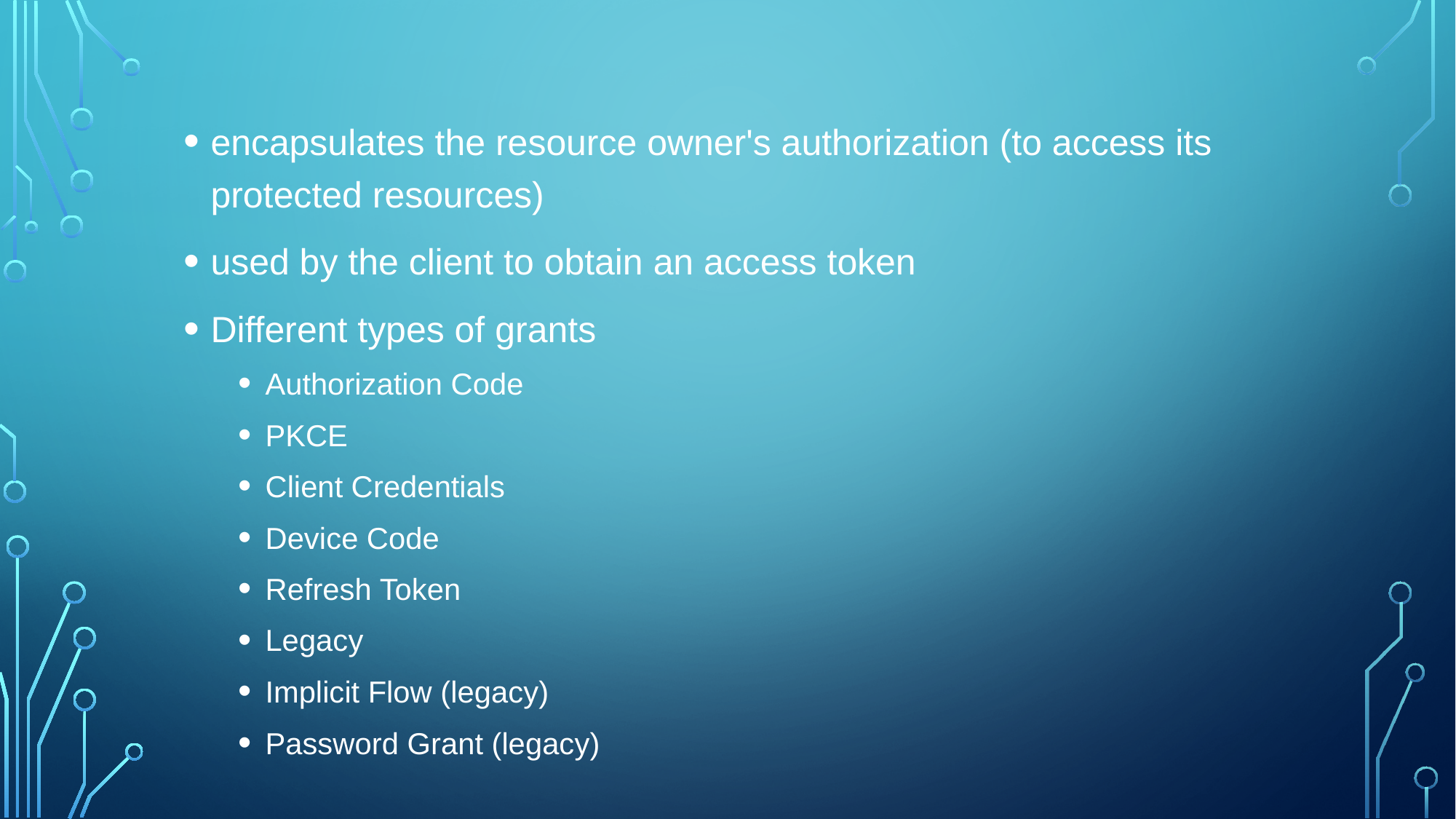

encapsulates the resource owner's authorization (to access its protected resources)
used by the client to obtain an access token
Different types of grants
Authorization Code
PKCE
Client Credentials
Device Code
Refresh Token
Legacy
Implicit Flow (legacy)
Password Grant (legacy)